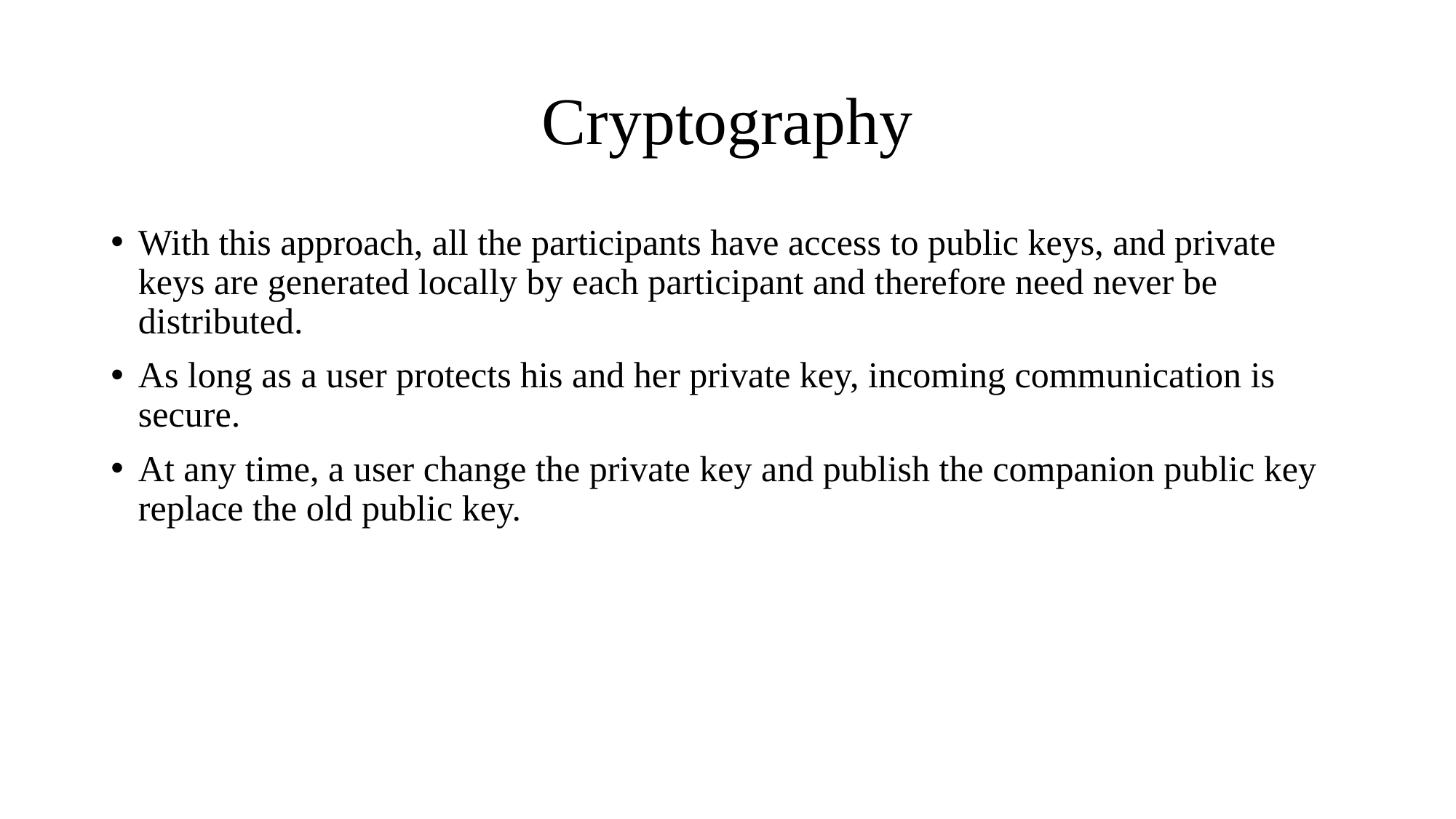

# Cryptography
With this approach, all the participants have access to public keys, and private keys are generated locally by each participant and therefore need never be distributed.
As long as a user protects his and her private key, incoming communication is secure.
At any time, a user change the private key and publish the companion public key replace the old public key.